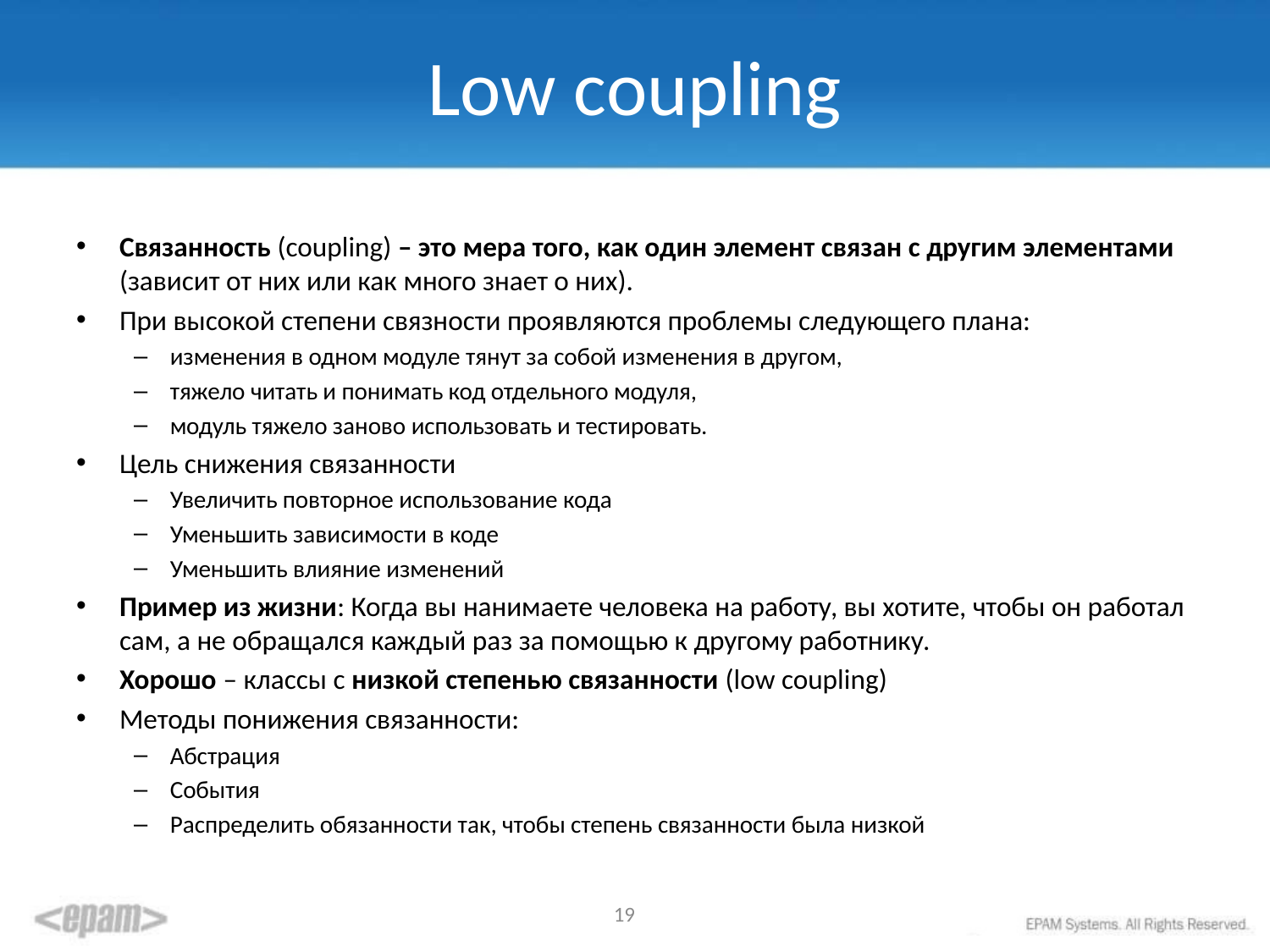

# Low coupling
Связанность (coupling) – это мера того, как один элемент связан с другим элементами (зависит от них или как много знает о них).
При высокой степени связности проявляются проблемы следующего плана:
изменения в одном модуле тянут за собой изменения в другом,
тяжело читать и понимать код отдельного модуля,
модуль тяжело заново использовать и тестировать.
Цель снижения связанности
Увеличить повторное использование кода
Уменьшить зависимости в коде
Уменьшить влияние изменений
Пример из жизни: Когда вы нанимаете человека на работу, вы хотите, чтобы он работал сам, а не обращался каждый раз за помощью к другому работнику.
Хорошо – классы с низкой степенью связанности (low coupling)
Методы понижения связанности:
Абстрация
События
Распределить обязанности так, чтобы степень связанности была низкой
19